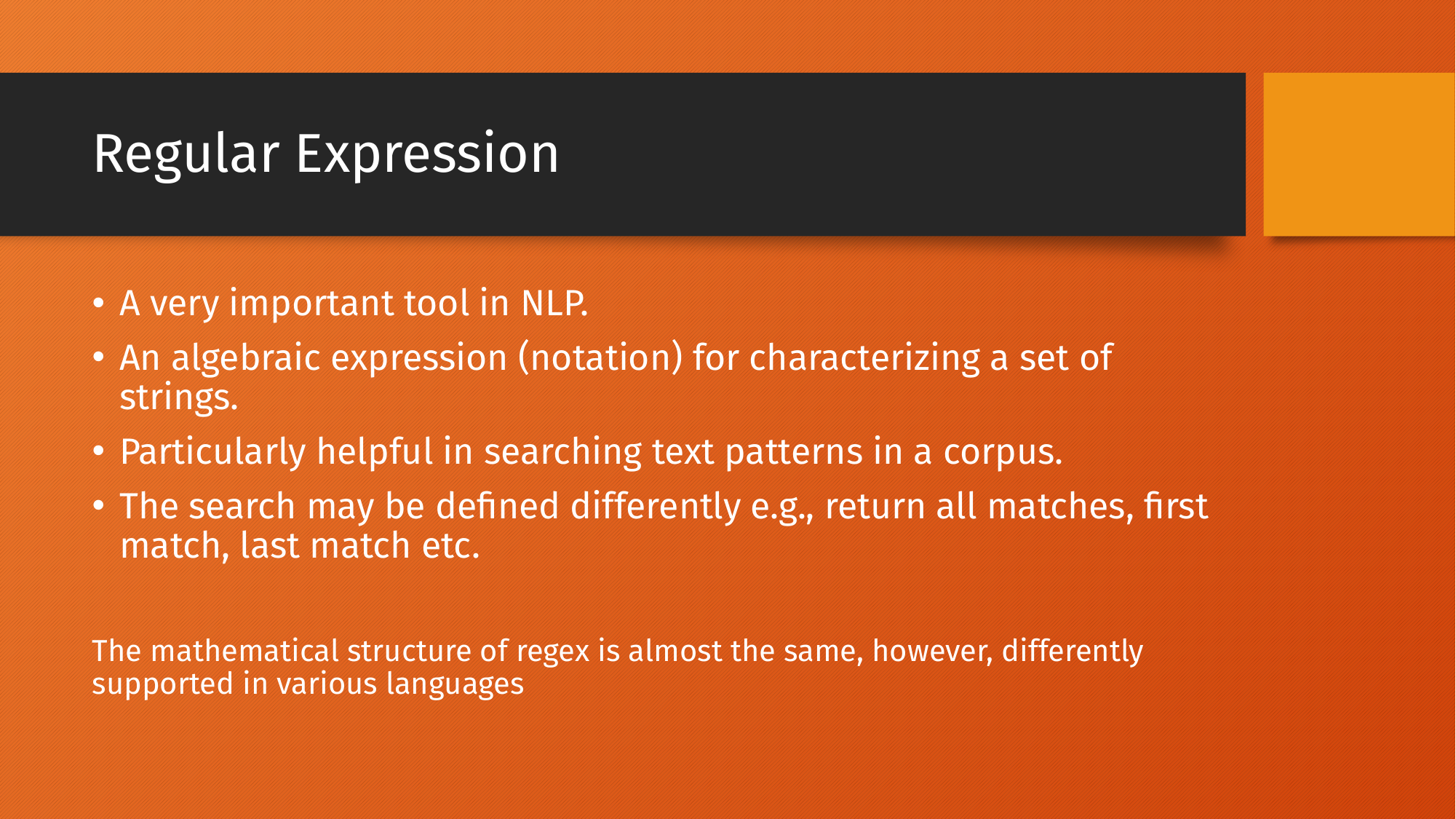

# Regular Expression
A very important tool in NLP.
An algebraic expression (notation) for characterizing a set of strings.
Particularly helpful in searching text patterns in a corpus.
The search may be defined differently e.g., return all matches, first match, last match etc.

The mathematical structure of regex is almost the same, however, differently supported in various languages